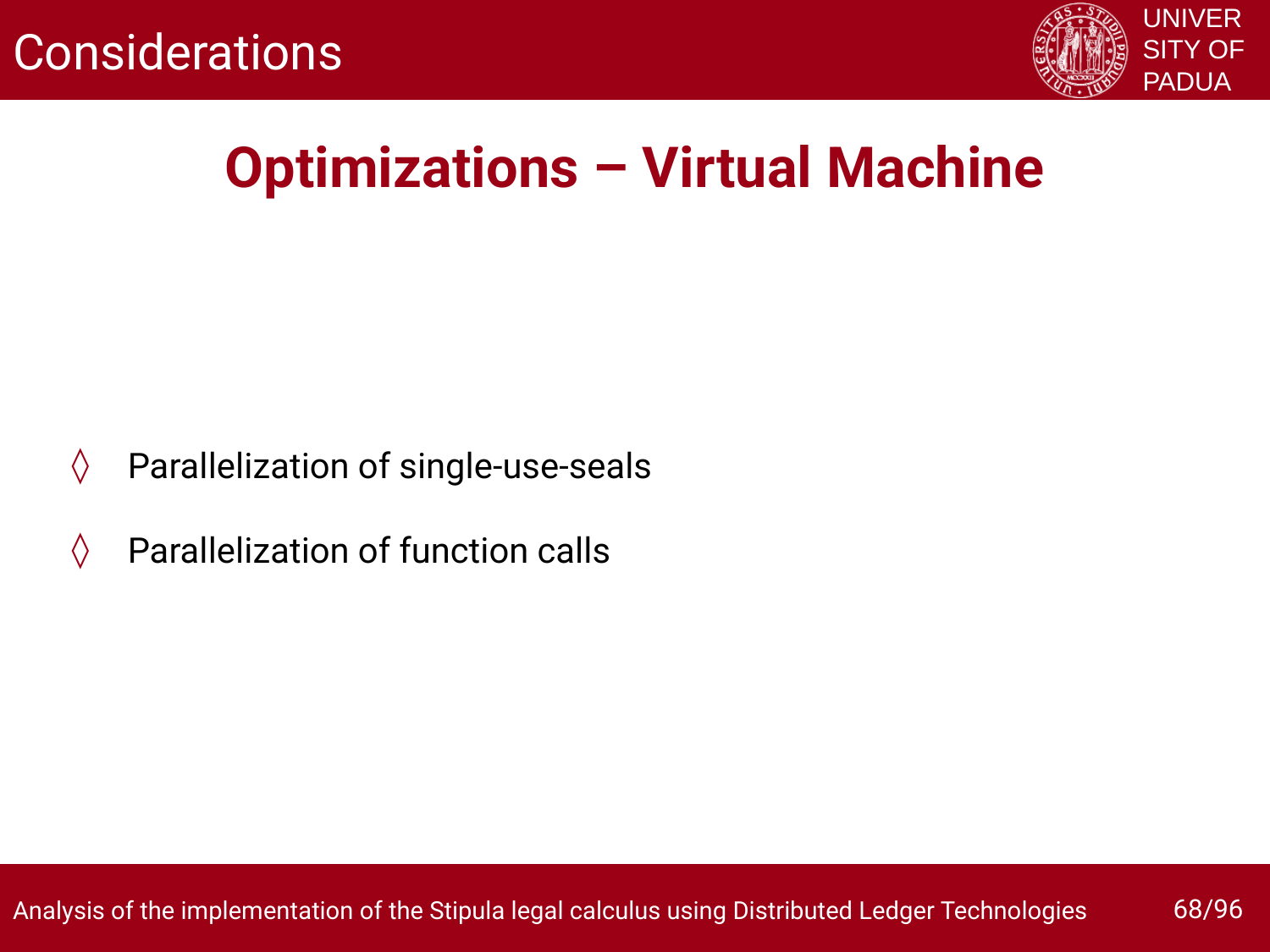

# Considerations
Optimizations – Virtual Machine
Parallelization of single-use-seals
Parallelization of function calls
68/96